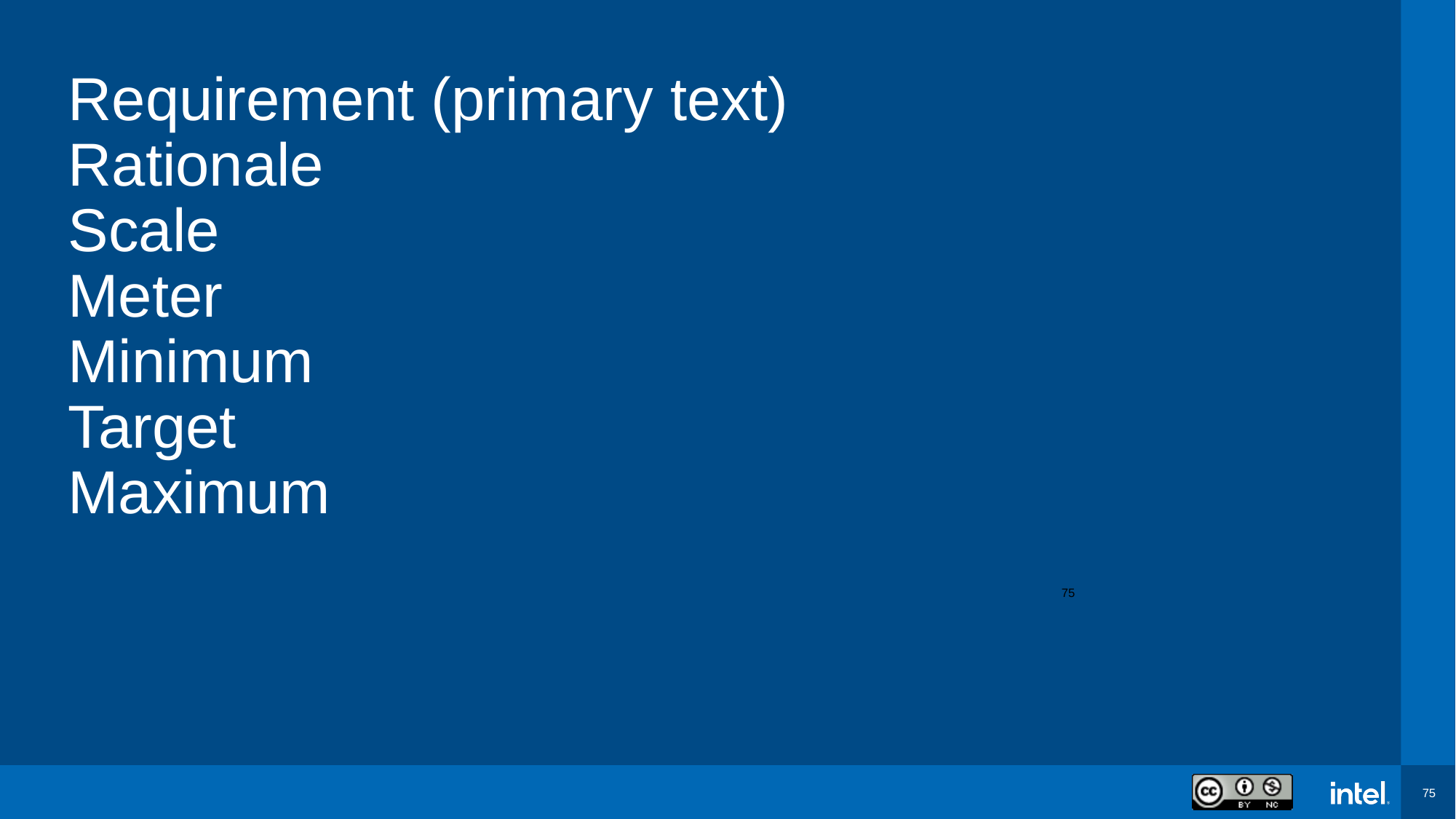

# Requirement (primary text) Rationale Scale Meter Minimum Target Maximum
75